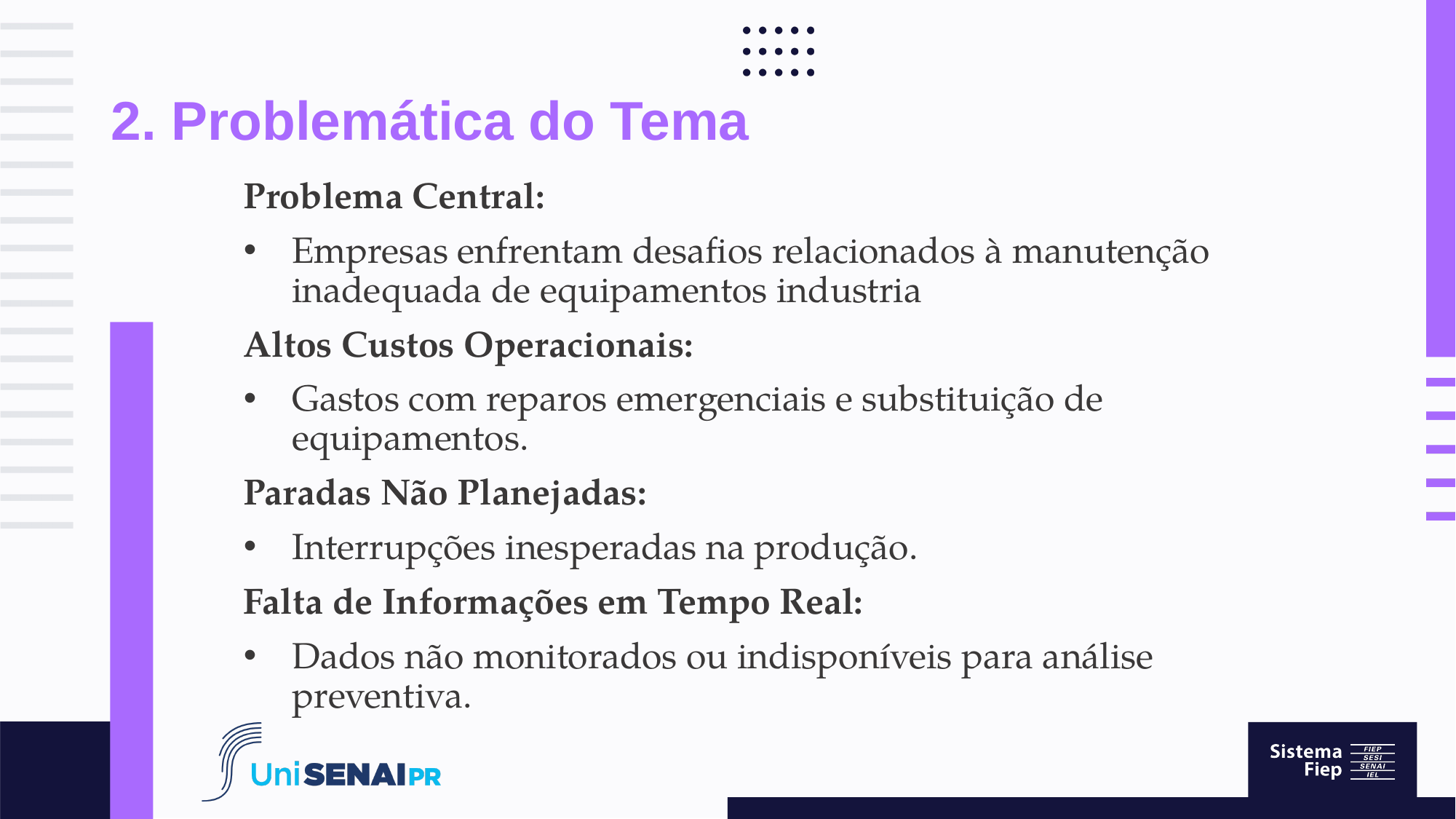

# 2. Problemática do Tema
Problema Central:
Empresas enfrentam desafios relacionados à manutenção inadequada de equipamentos industria
Altos Custos Operacionais:
Gastos com reparos emergenciais e substituição de equipamentos.
Paradas Não Planejadas:
Interrupções inesperadas na produção.
Falta de Informações em Tempo Real:
Dados não monitorados ou indisponíveis para análise preventiva.